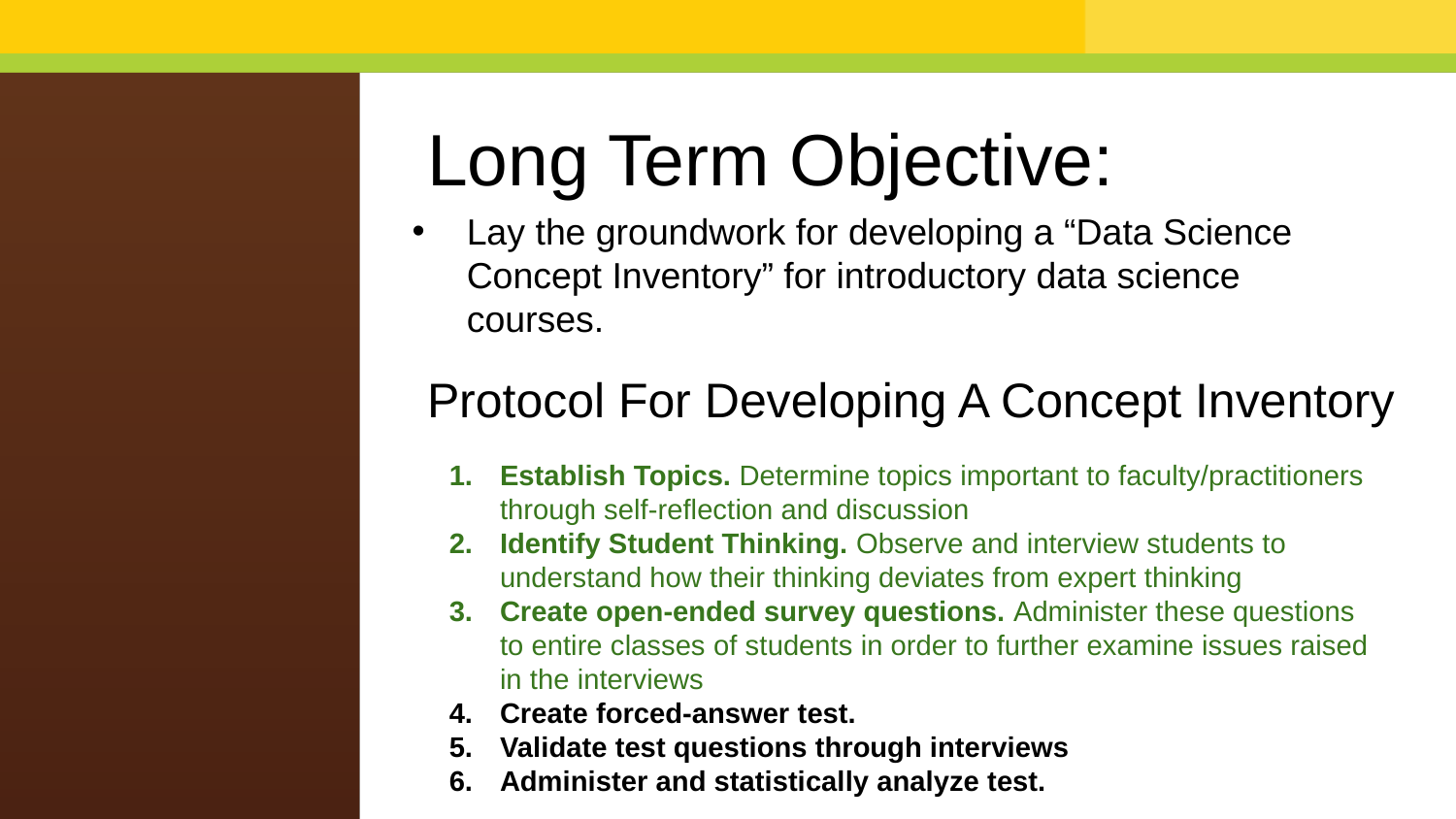

# Long Term Objective:
Lay the groundwork for developing a “Data Science Concept Inventory” for introductory data science courses.
Protocol For Developing A Concept Inventory
Establish Topics. Determine topics important to faculty/practitioners through self-reflection and discussion
Identify Student Thinking. Observe and interview students to understand how their thinking deviates from expert thinking
Create open-ended survey questions. Administer these questions to entire classes of students in order to further examine issues raised in the interviews
Create forced-answer test.
Validate test questions through interviews
Administer and statistically analyze test.